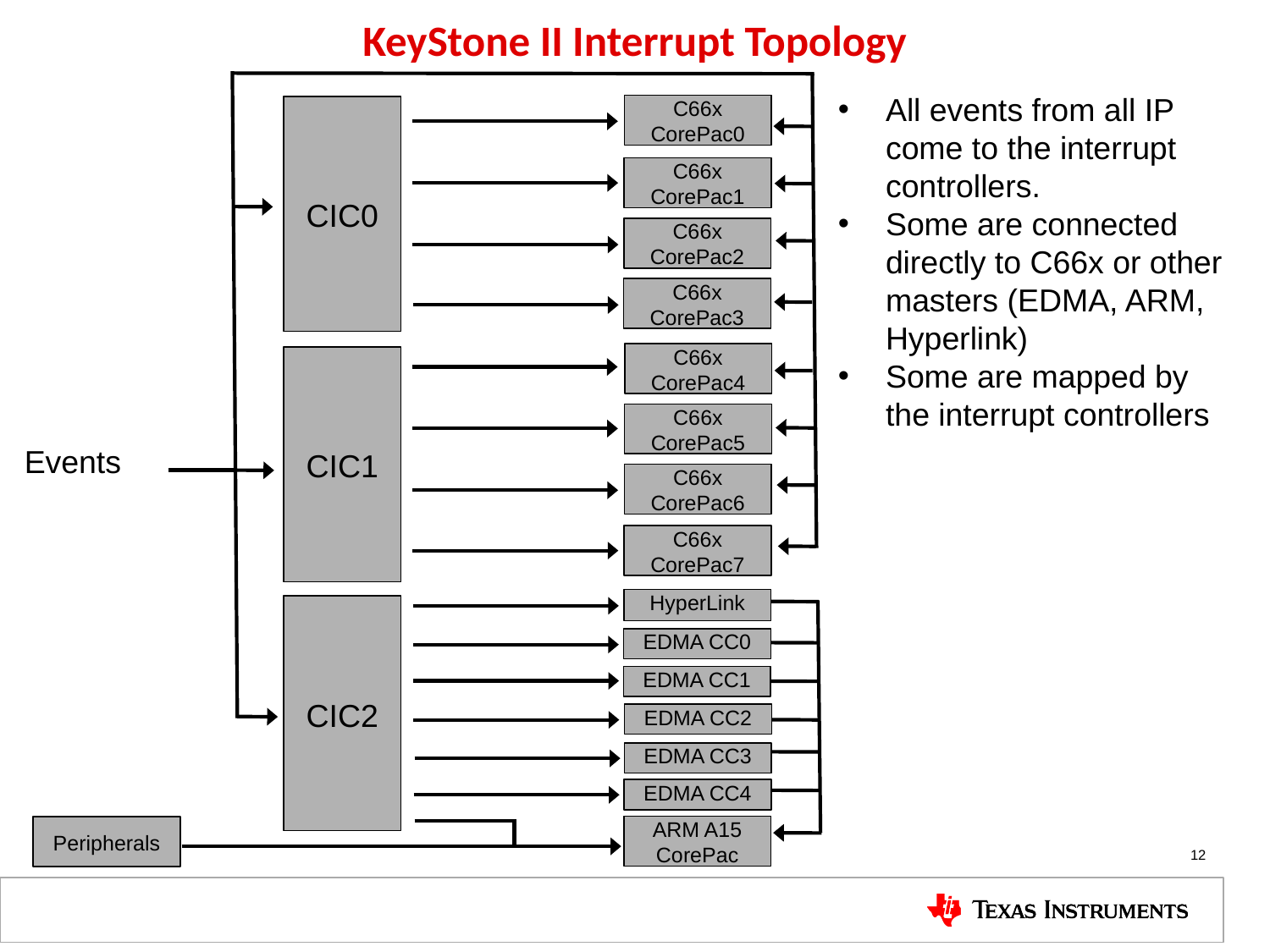

# KeyStone II Interrupt Topology
Events
C66x
CorePac0

CIC0
C66x
CorePac1
C66x
CorePac2
C66x
CorePac3
C66x
CorePac4
C66x
CorePac5
C66x
CorePac6
C66x
CorePac7

CIC1
HyperLink
EDMA CC0
EDMA CC1
EDMA CC2
EDMA CC3
EDMA CC4
ARM A15
CorePac

CIC2

Peripherals
All events from all IP come to the interrupt controllers.
Some are connected directly to C66x or other masters (EDMA, ARM, Hyperlink)
Some are mapped by the interrupt controllers

12